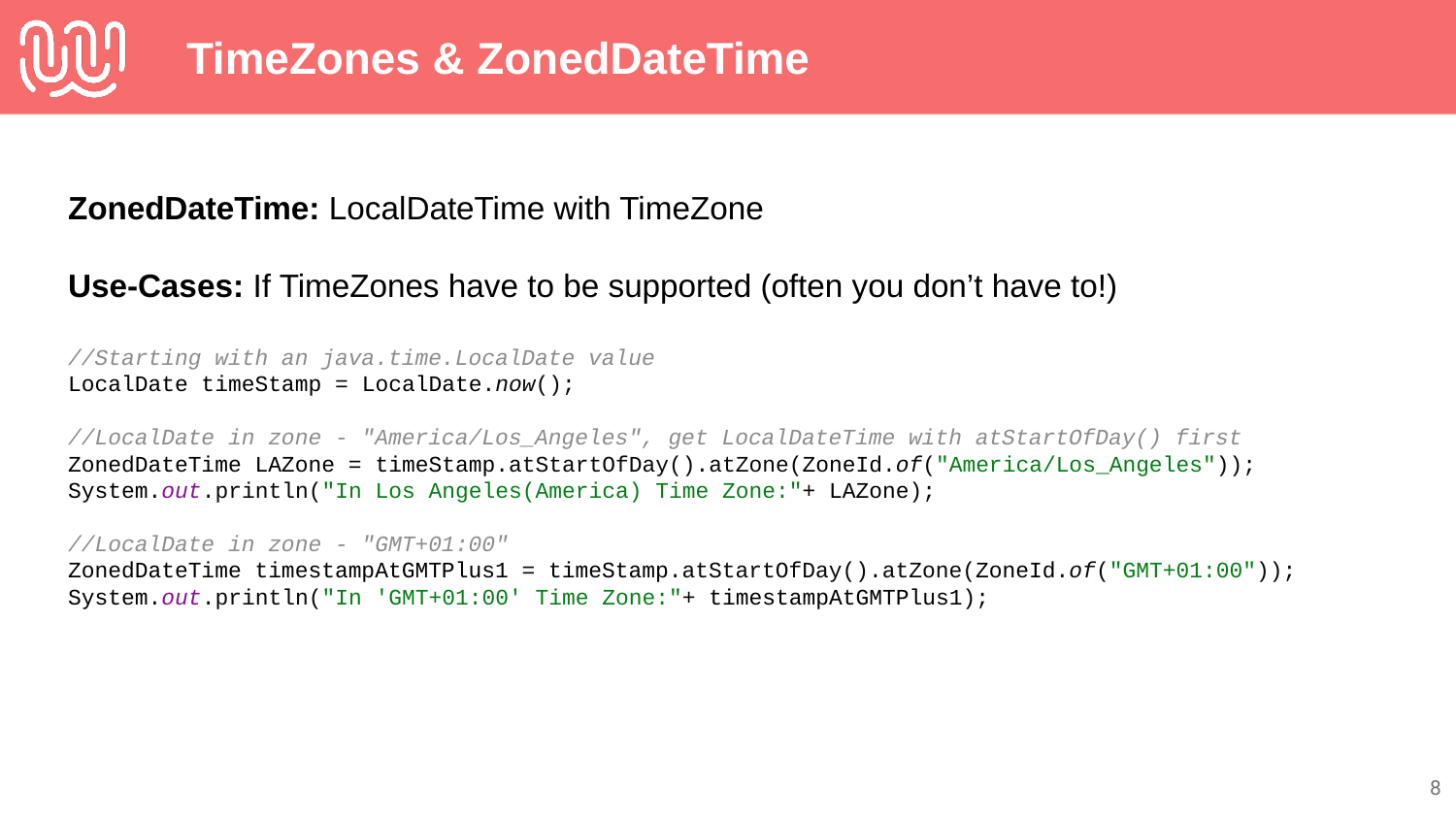

# TimeZones & ZonedDateTime
ZonedDateTime: LocalDateTime with TimeZone

Use-Cases: If TimeZones have to be supported (often you don’t have to!)

//Starting with an java.time.LocalDate value
LocalDate timeStamp = LocalDate.now();

//LocalDate in zone - "America/Los_Angeles", get LocalDateTime with atStartOfDay() first
ZonedDateTime LAZone = timeStamp.atStartOfDay().atZone(ZoneId.of("America/Los_Angeles"));
System.out.println("In Los Angeles(America) Time Zone:"+ LAZone);

//LocalDate in zone - "GMT+01:00"
ZonedDateTime timestampAtGMTPlus1 = timeStamp.atStartOfDay().atZone(ZoneId.of("GMT+01:00"));
System.out.println("In 'GMT+01:00' Time Zone:"+ timestampAtGMTPlus1);
8